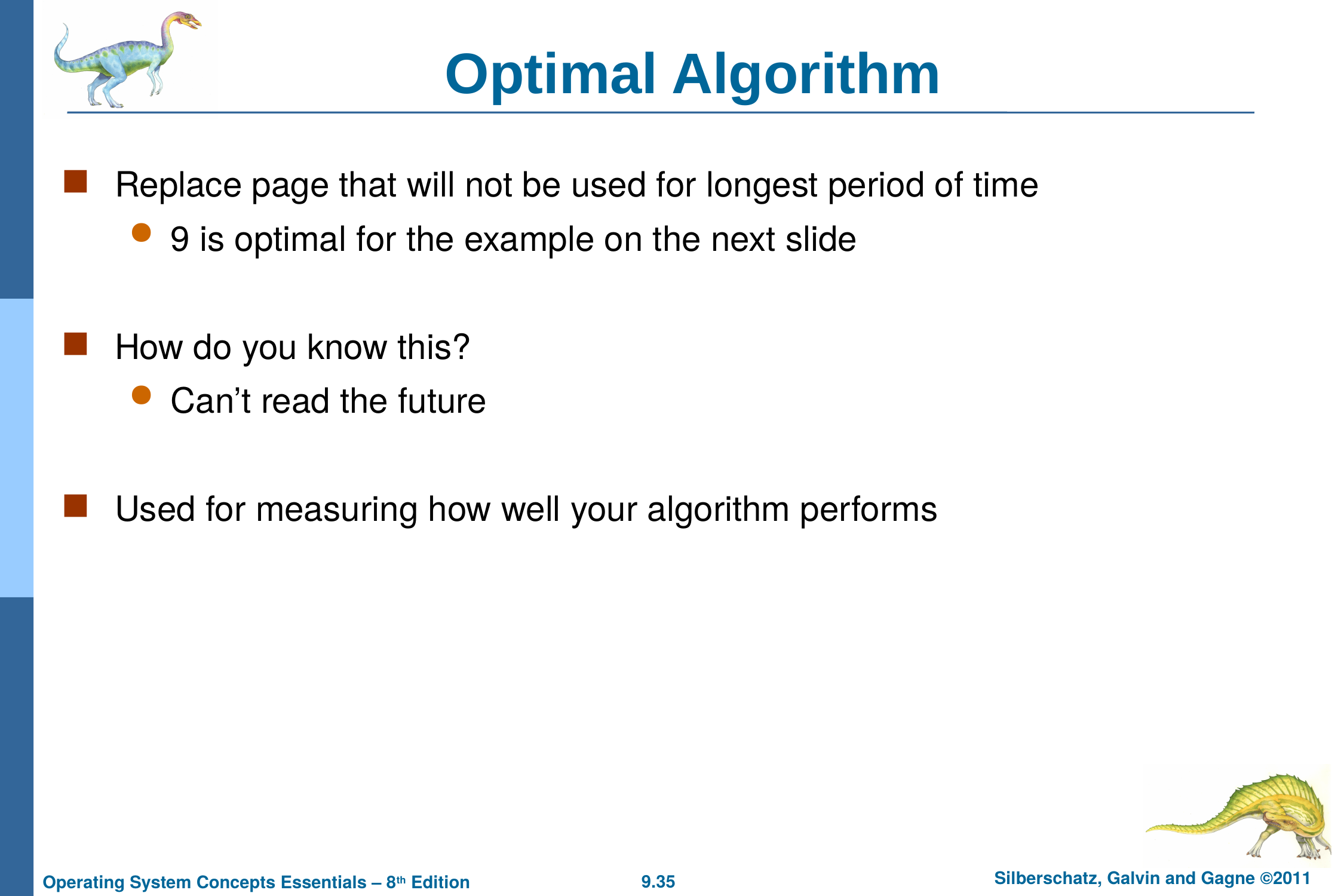

# Optimal Algorithm
Replace page that will not be used for longest period of time
9 is optimal for the example on the next slide

How do you know this?
Can’t read the future

Used for measuring how well your algorithm performs